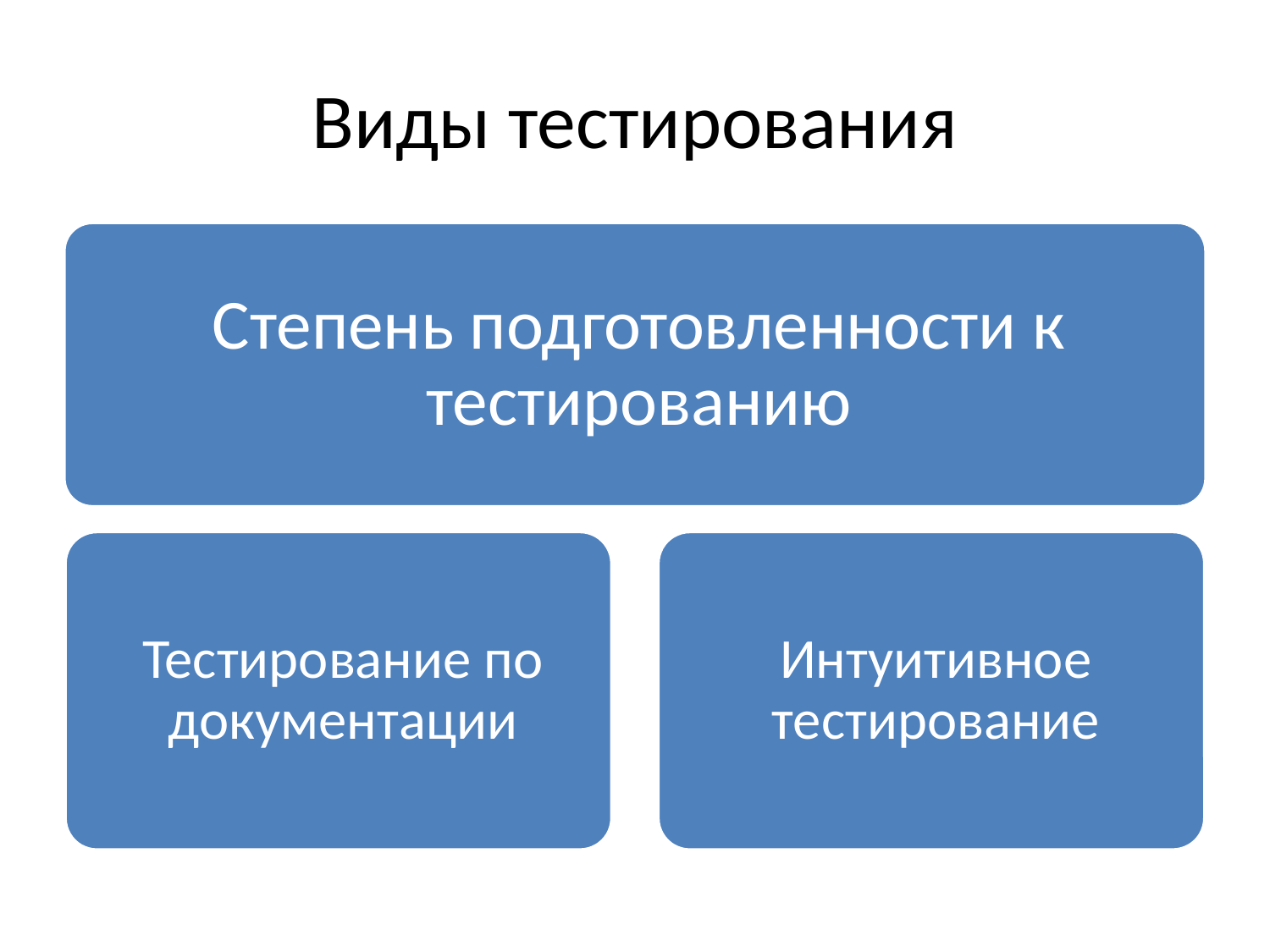

# Виды тестирования
Степень подготовленности к тестированию
Тестирование по документации
Интуитивное тестирование